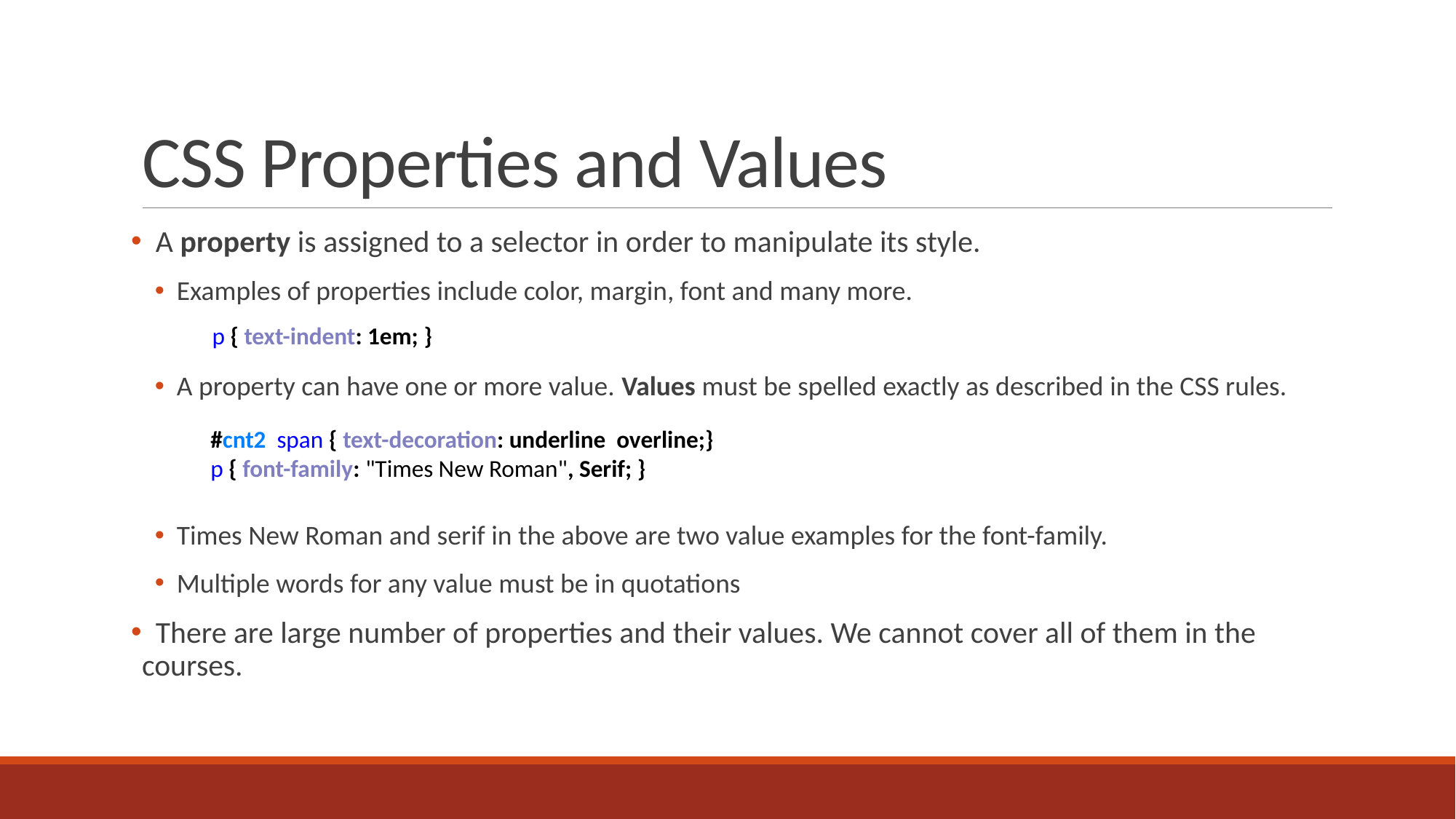

# CSS Properties and Values
  A property is assigned to a selector in order to manipulate its style.
Examples of properties include color, margin, font and many more.

A property can have one or more value. Values must be spelled exactly as described in the CSS rules.

Times New Roman and serif in the above are two value examples for the font-family.
Multiple words for any value must be in quotations
  There are large number of properties and their values. We cannot cover all of them in the courses.

p { text-indent: 1em; }
#cnt2  span { text-decoration: underline  overline;}
p { font-family: "Times New Roman", Serif; }